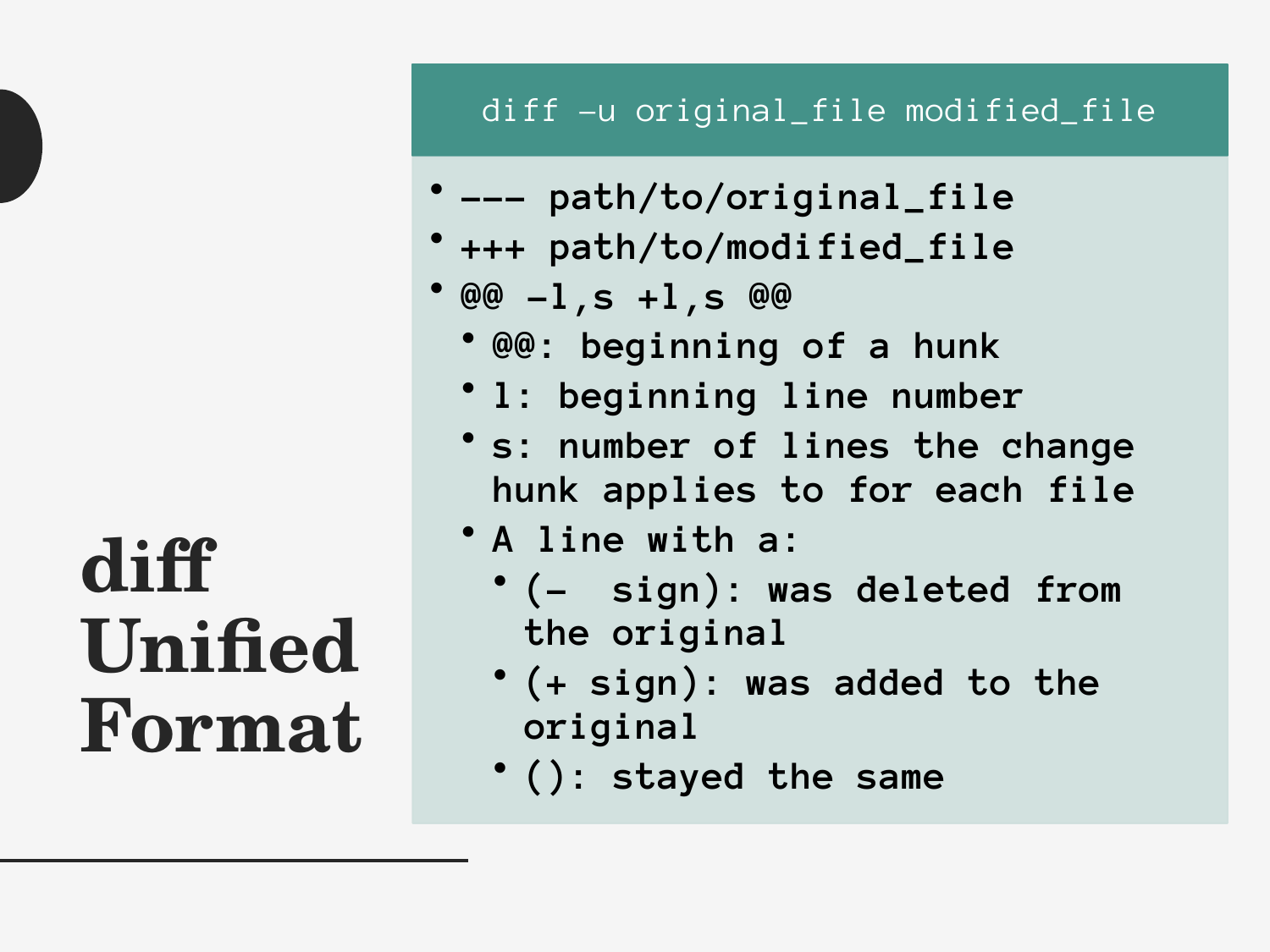

diff –u original_file modified_file
--- path/to/original_file
+++ path/to/modified_file
@@ -l,s +l,s @@
@@: beginning of a hunk
l: beginning line number
s: number of lines the change hunk applies to for each file
A line with a:
(-  sign): was deleted from the original
(+ sign): was added to the original
(): stayed the same

# diff Unified Format